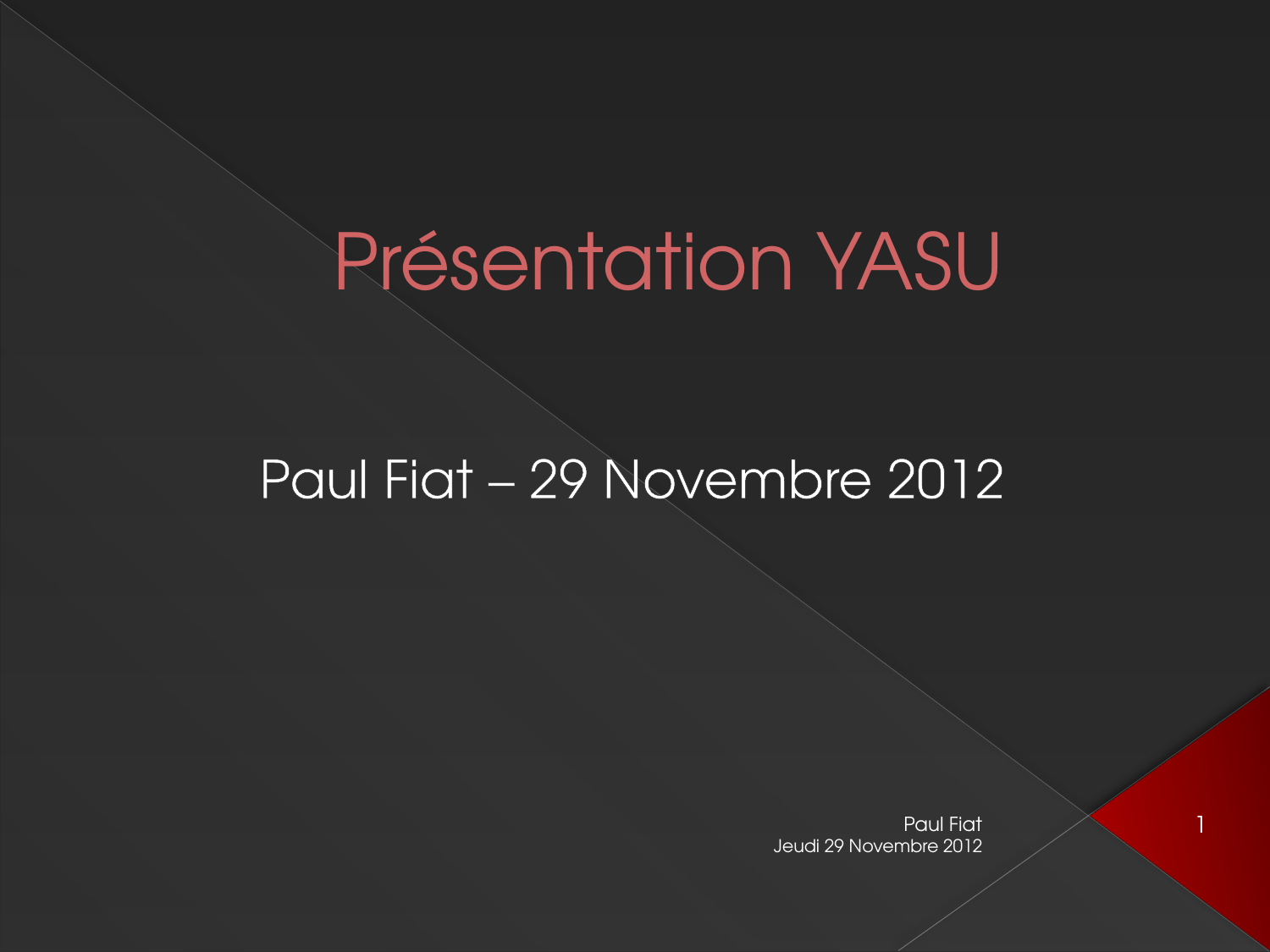

# Présentation YASU

Paul Fiat – 29 Novembre 2012
Paul Fiat
1
Jeudi 29 Novembre 2012